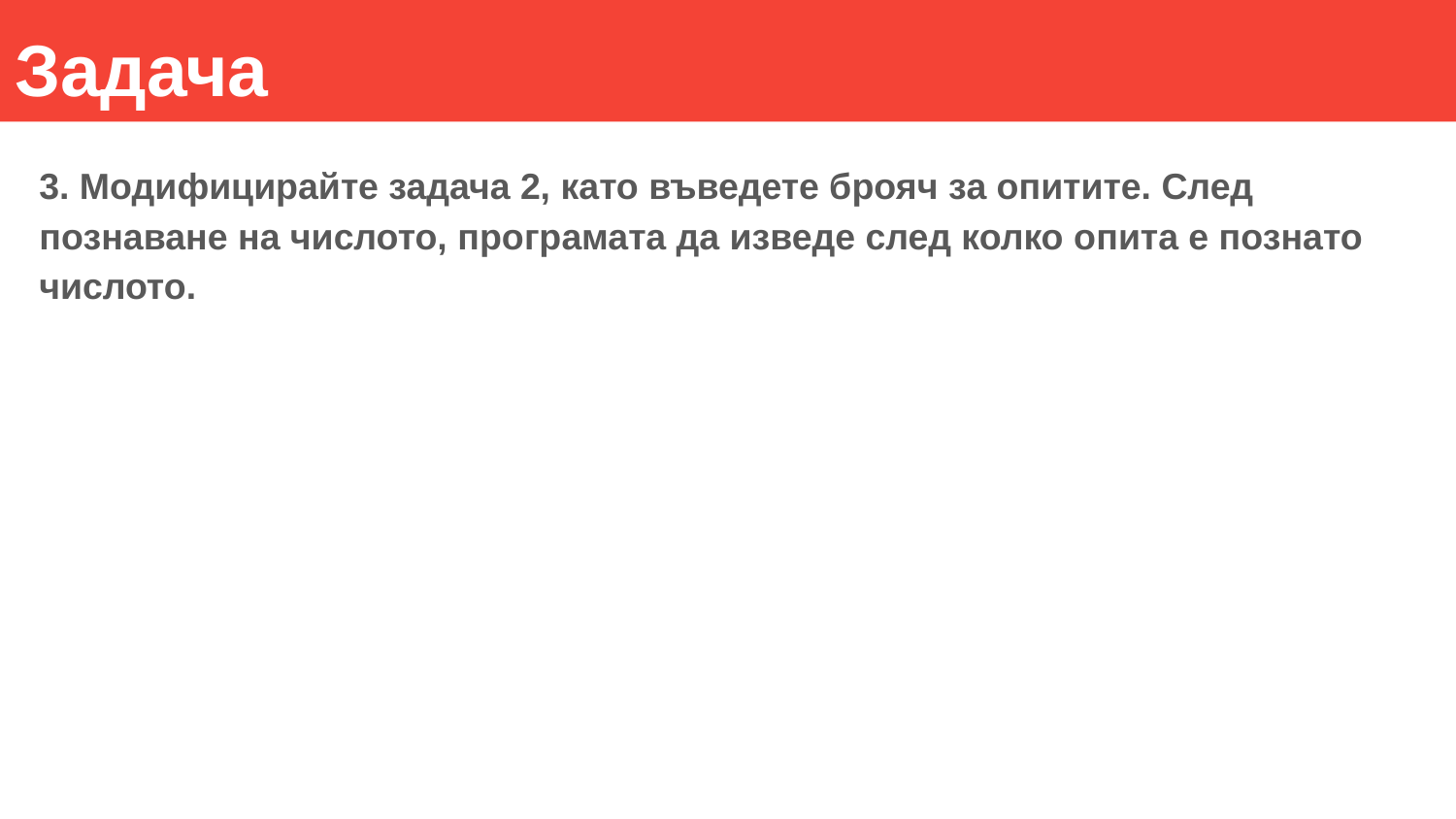

Задача
3. Модифицирайте задача 2, като въведете брояч за опитите. След познаване на числото, програмата да изведе след колко опита е познато числото.